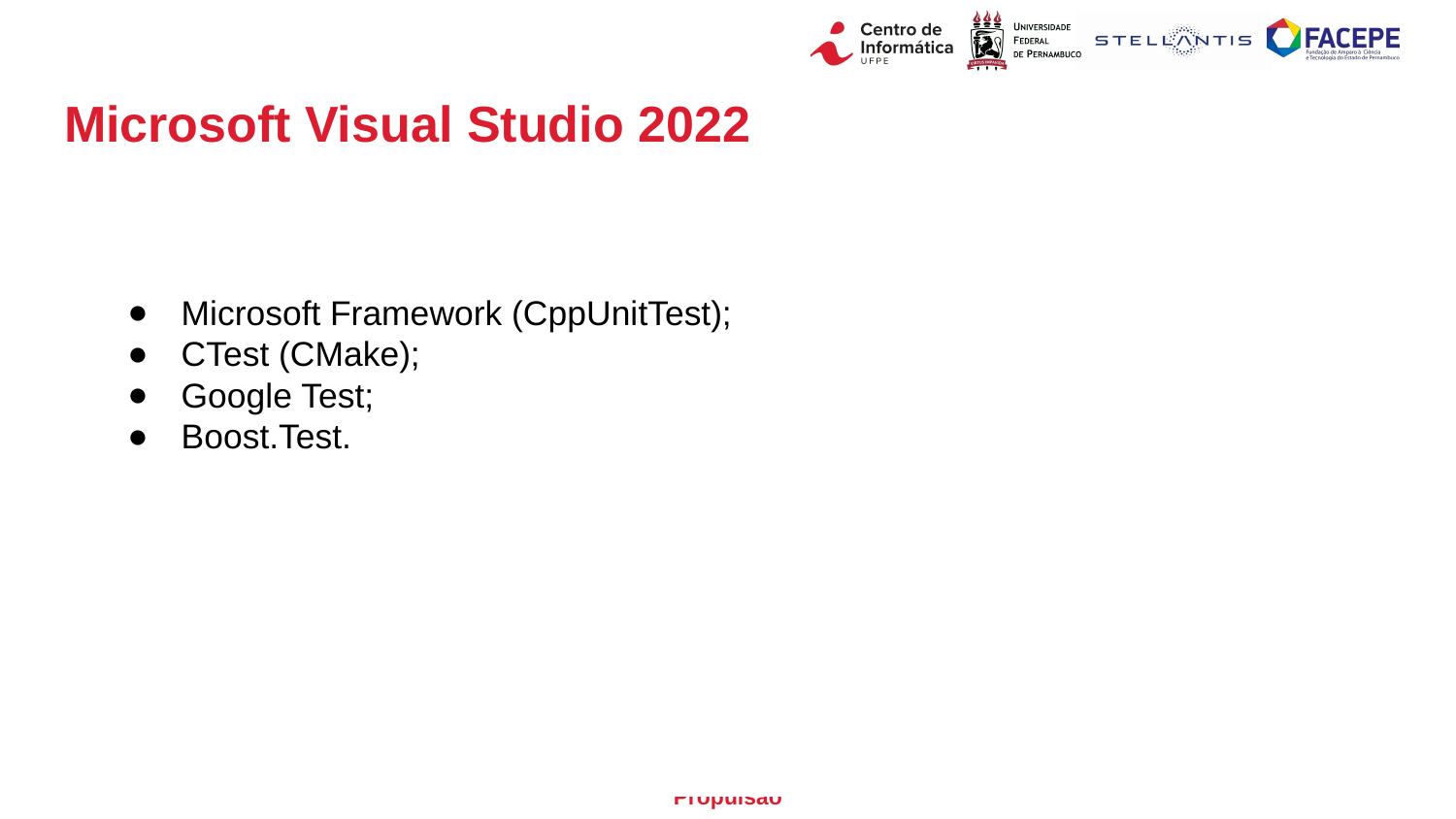

# Microsoft Visual Studio 2022

Microsoft Framework (CppUnitTest);
CTest (CMake);
Google Test;
Boost.Test.